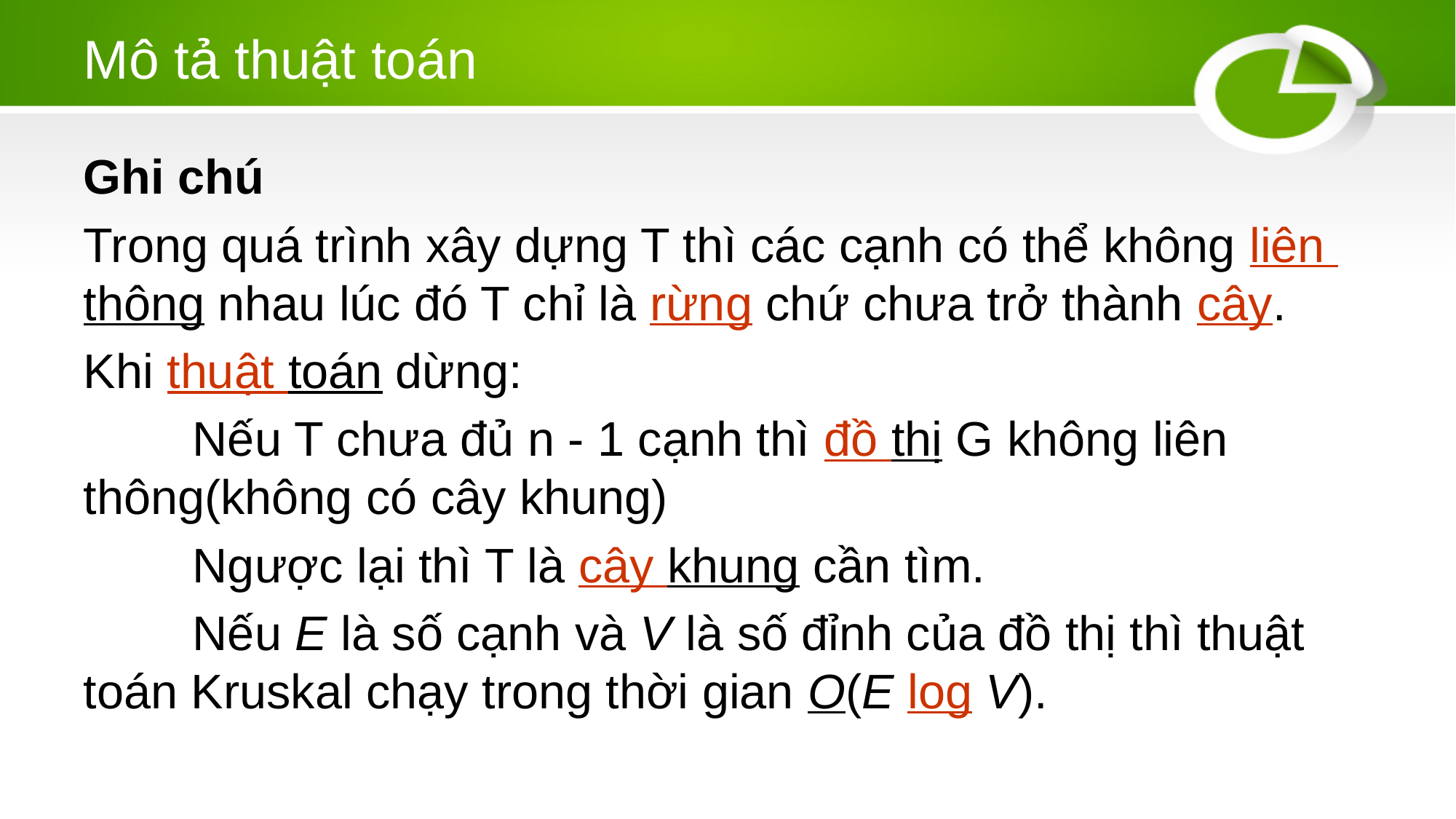

# Mô tả thuật toán
Ghi chú
Trong quá trình xây dựng T thì các cạnh có thể không liên thông nhau lúc đó T chỉ là rừng chứ chưa trở thành cây.
Khi thuật toán dừng:
	Nếu T chưa đủ n - 1 cạnh thì đồ thị G không liên thông(không có cây khung)
	Ngược lại thì T là cây khung cần tìm.
	Nếu E là số cạnh và V là số đỉnh của đồ thị thì thuật toán Kruskal chạy trong thời gian O(E log V).